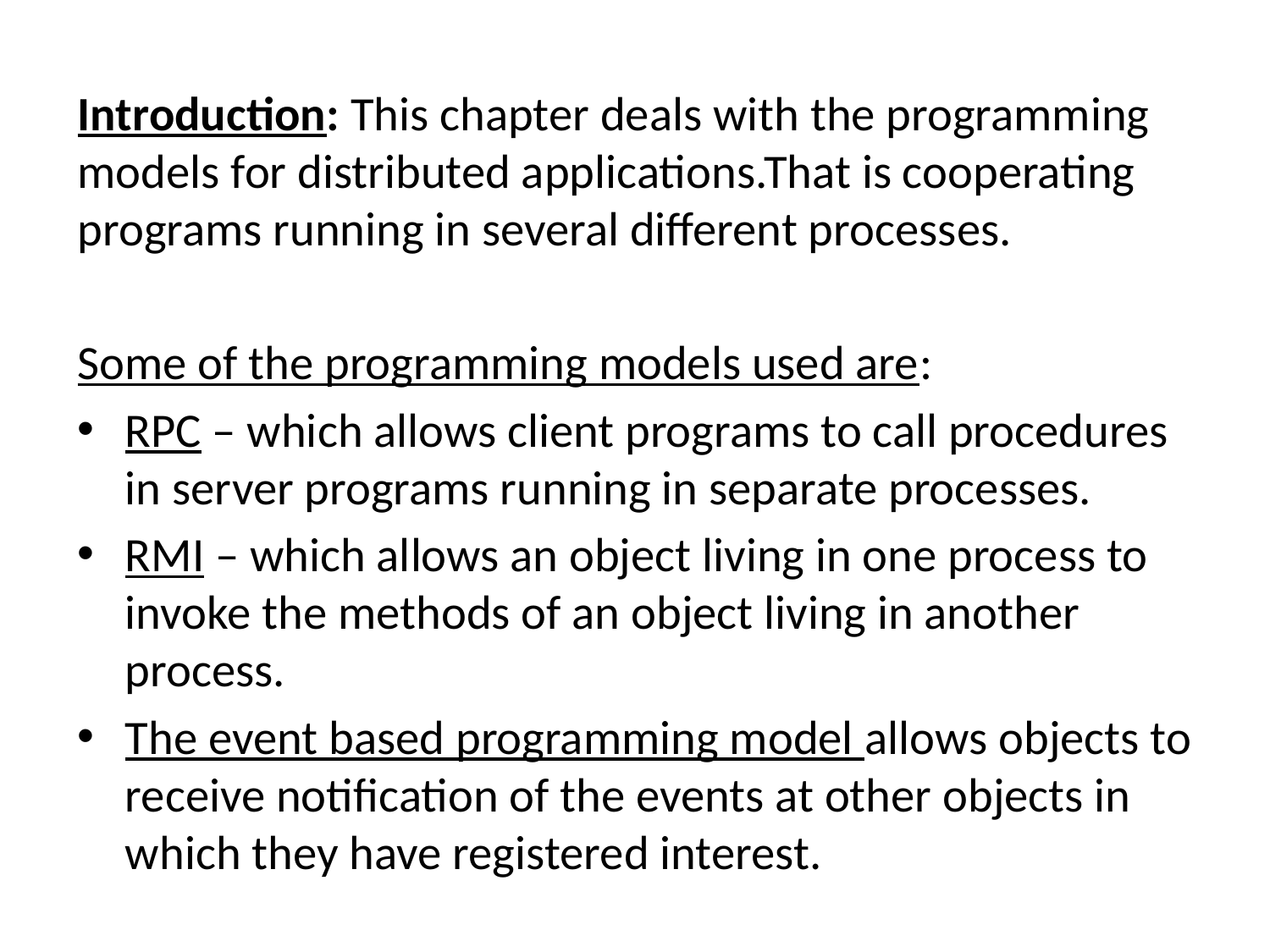

Introduction: This chapter deals with the programming models for distributed applications.That is cooperating programs running in several different processes.

Some of the programming models used are:
RPC – which allows client programs to call procedures in server programs running in separate processes.
RMI – which allows an object living in one process to invoke the methods of an object living in another process.
The event based programming model allows objects to receive notification of the events at other objects in which they have registered interest.